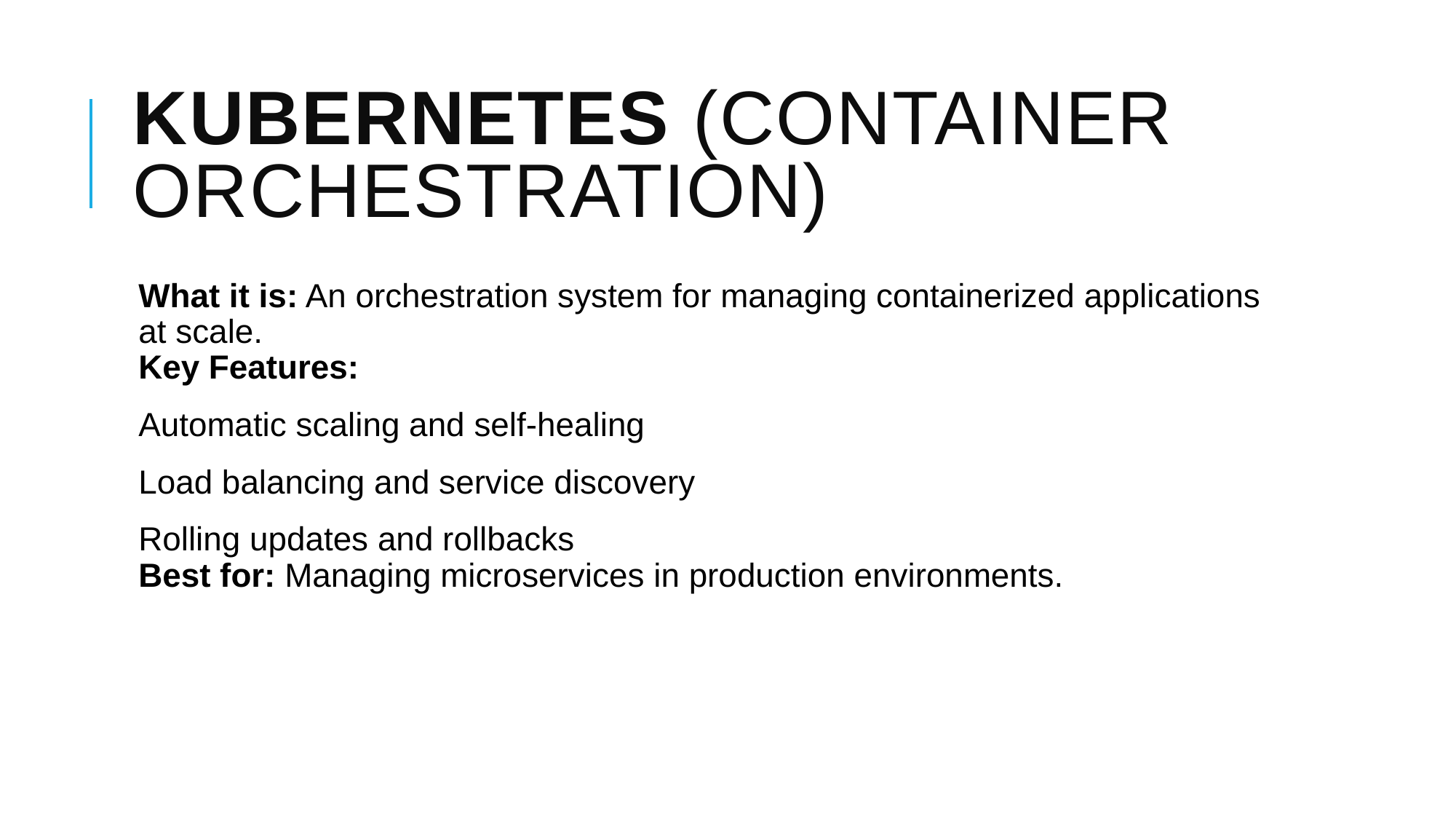

# Kubernetes (Container Orchestration)
What it is: An orchestration system for managing containerized applications at scale.
Key Features:
Automatic scaling and self-healing
Load balancing and service discovery
Rolling updates and rollbacks
Best for: Managing microservices in production environments.